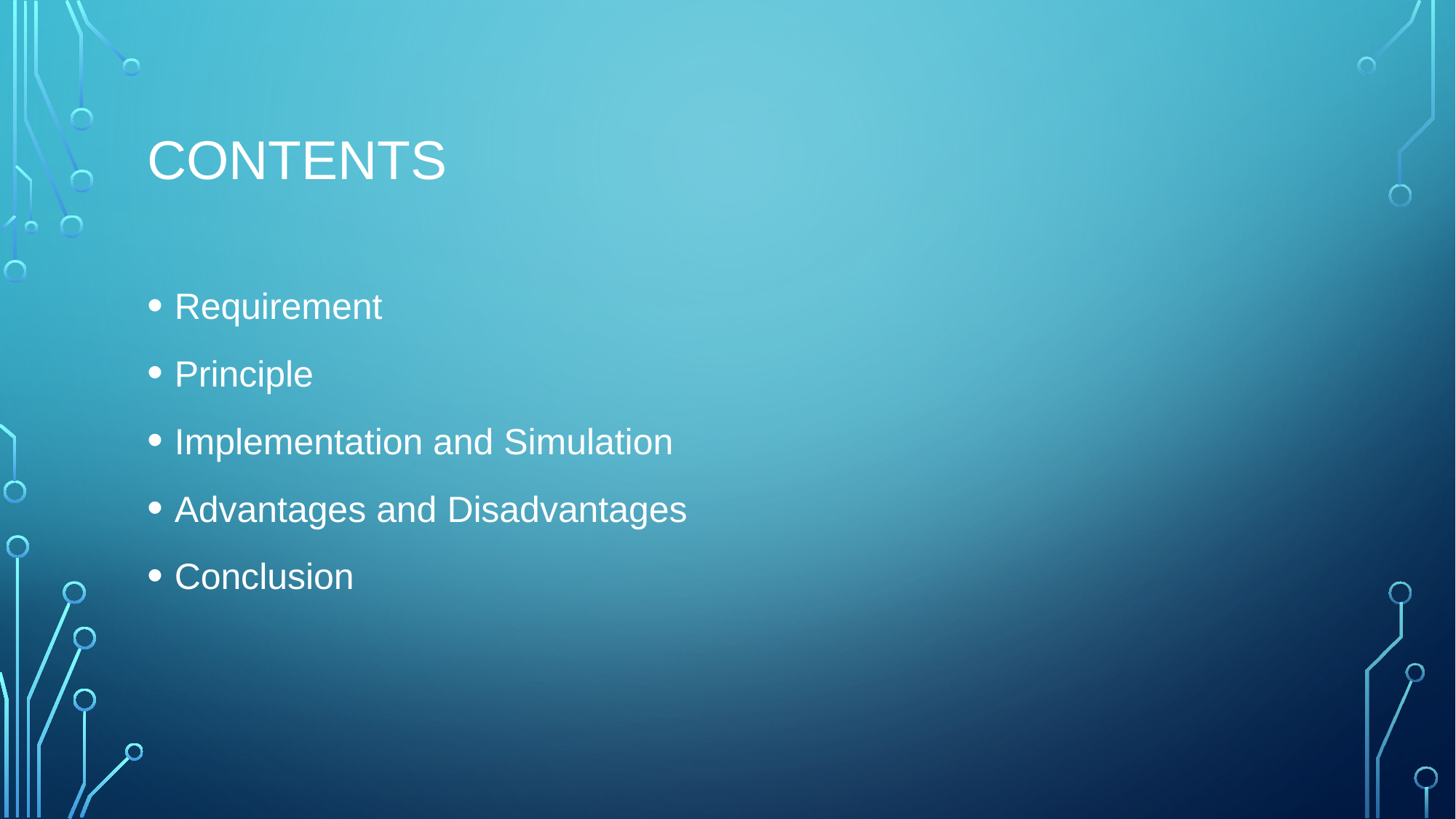

# CONTENTS
Requirement
Principle
Implementation and Simulation
Advantages and Disadvantages
Conclusion